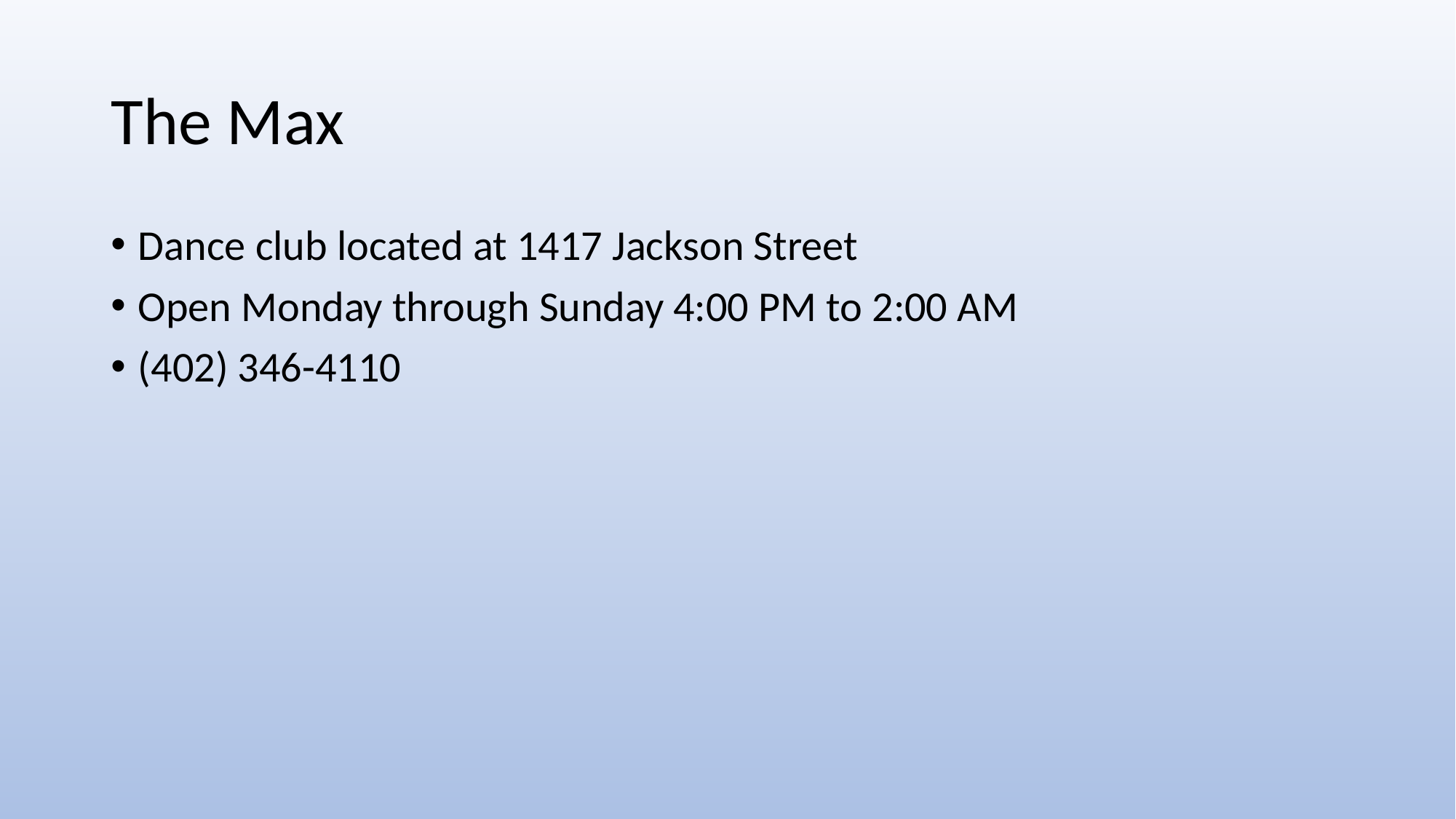

# The Max
Dance club located at 1417 Jackson Street
Open Monday through Sunday 4:00 PM to 2:00 AM
(402) 346-4110